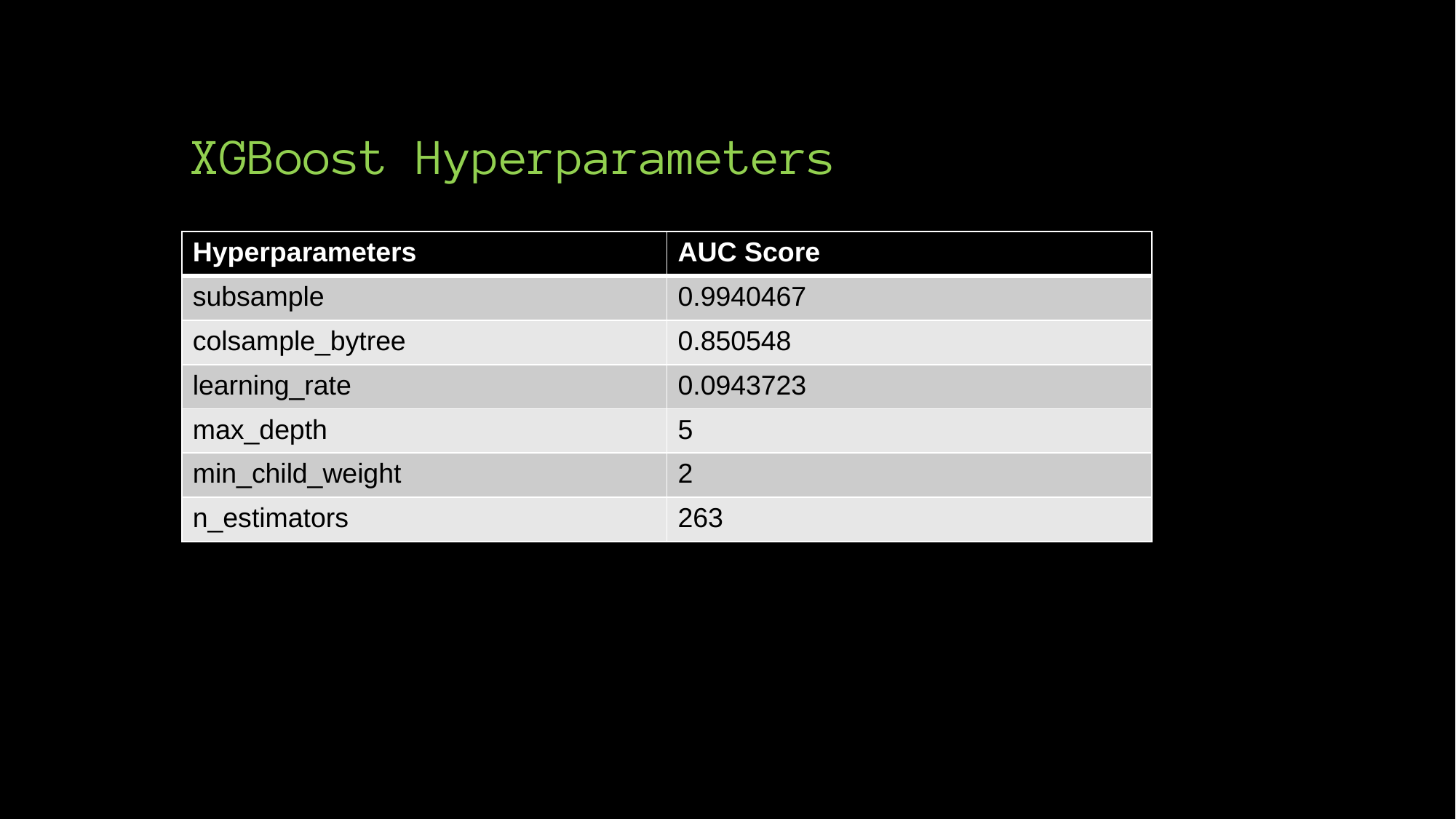

# XGBoost Hyperparameters
| Hyperparameters | AUC Score |
| --- | --- |
| subsample | 0.9940467 |
| colsample\_bytree | 0.850548 |
| learning\_rate | 0.0943723 |
| max\_depth | 5 |
| min\_child\_weight | 2 |
| n\_estimators | 263 |